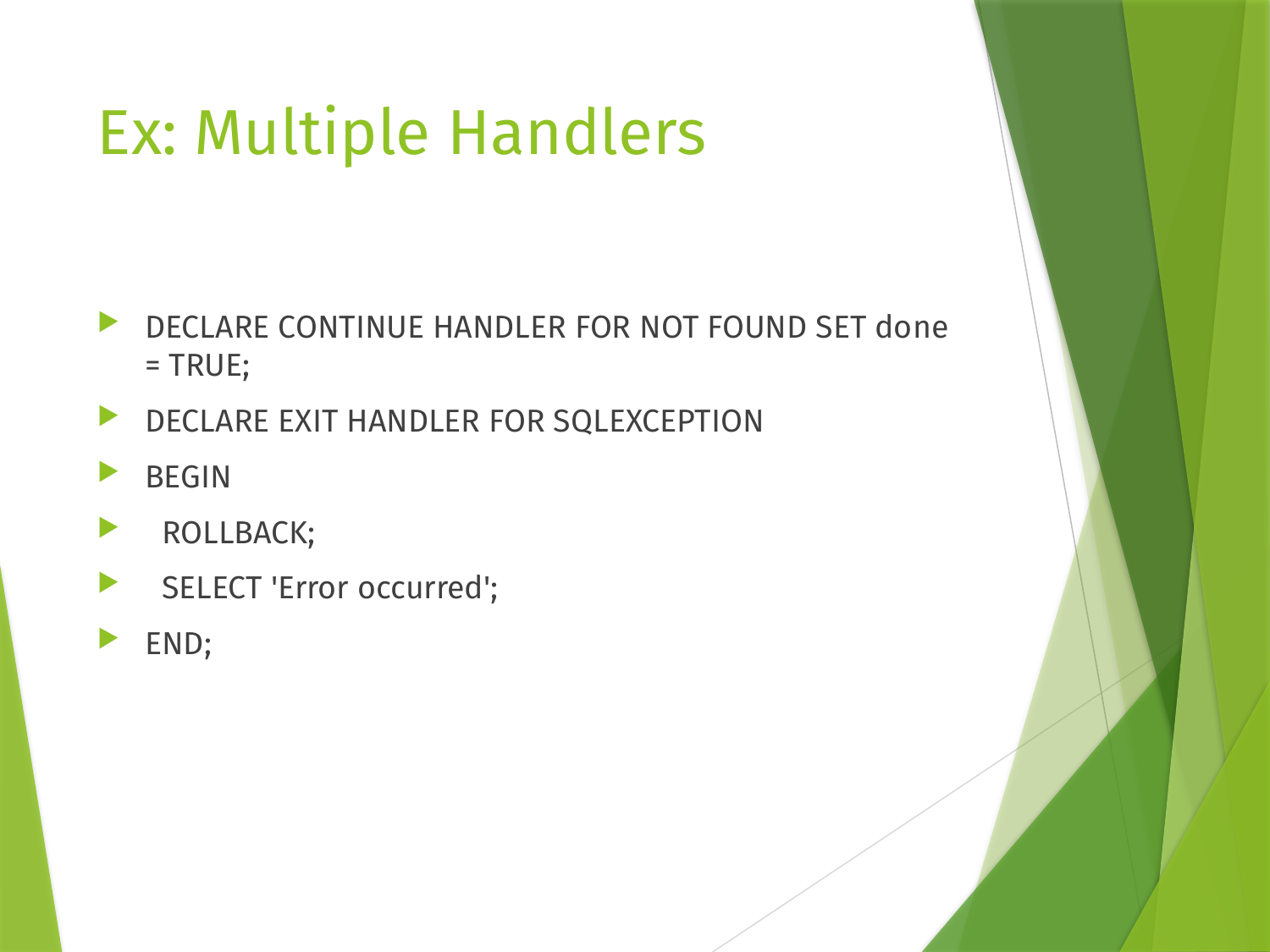

# Ex: Multiple Handlers
DECLARE CONTINUE HANDLER FOR NOT FOUND SET done = TRUE;
DECLARE EXIT HANDLER FOR SQLEXCEPTION
BEGIN
  ROLLBACK;
  SELECT 'Error occurred';
END;